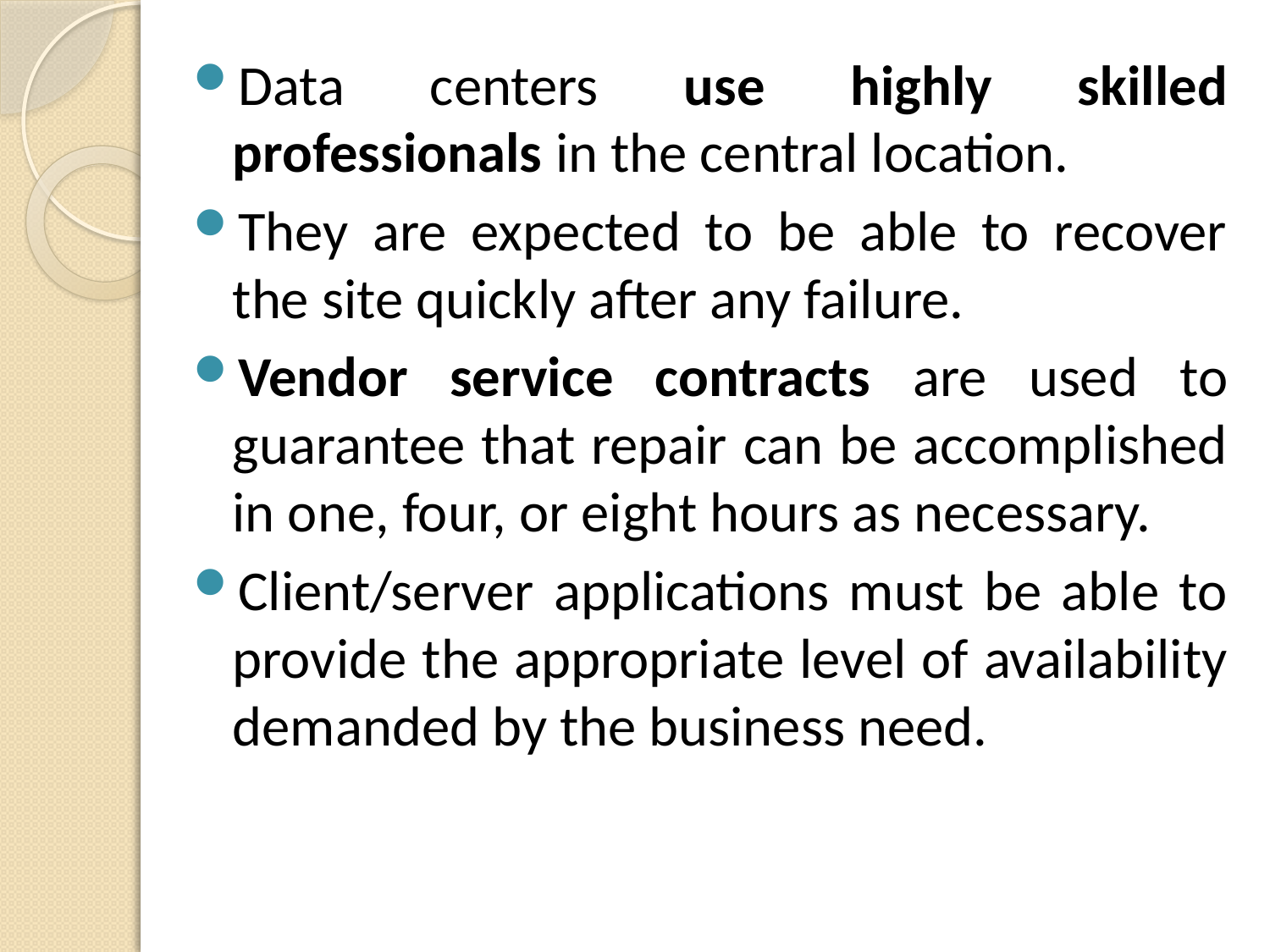

Data centers use highly skilled professionals in the central location.
They are expected to be able to recover the site quickly after any failure.
Vendor service contracts are used to guarantee that repair can be accomplished in one, four, or eight hours as necessary.
Client/server applications must be able to provide the appropriate level of availability demanded by the business need.